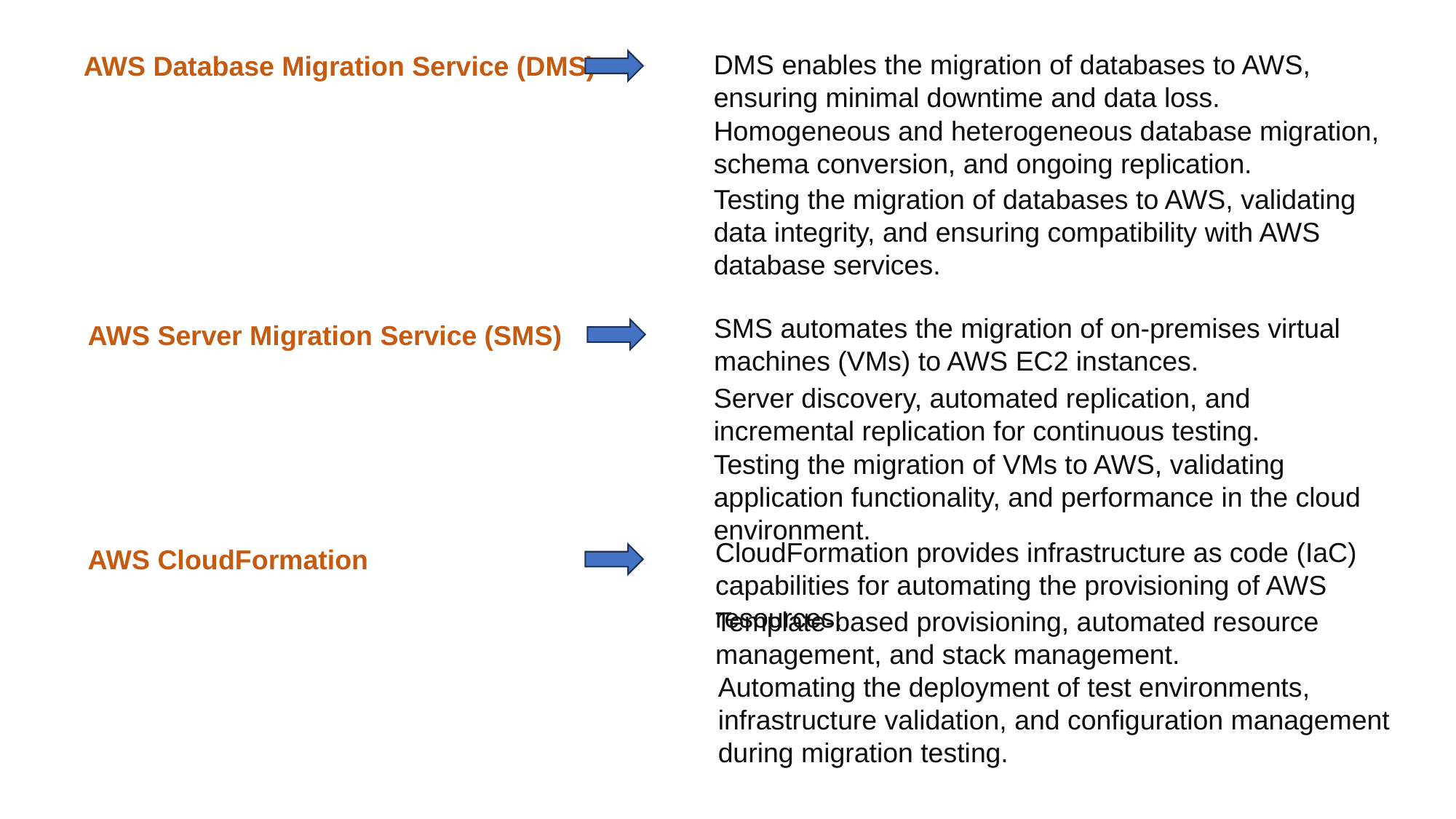

DMS enables the migration of databases to AWS, ensuring minimal downtime and data loss.
AWS Database Migration Service (DMS)

Homogeneous and heterogeneous database migration, schema conversion, and ongoing replication.
Testing the migration of databases to AWS, validating data integrity, and ensuring compatibility with AWS database services.
SMS automates the migration of on-premises virtual machines (VMs) to AWS EC2 instances.
AWS Server Migration Service (SMS)

Server discovery, automated replication, and incremental replication for continuous testing.
Testing the migration of VMs to AWS, validating application functionality, and performance in the cloud environment.
CloudFormation provides infrastructure as code (IaC) capabilities for automating the provisioning of AWS resources.
AWS CloudFormation

Template-based provisioning, automated resource management, and stack management.
Automating the deployment of test environments, infrastructure validation, and configuration management during migration testing.